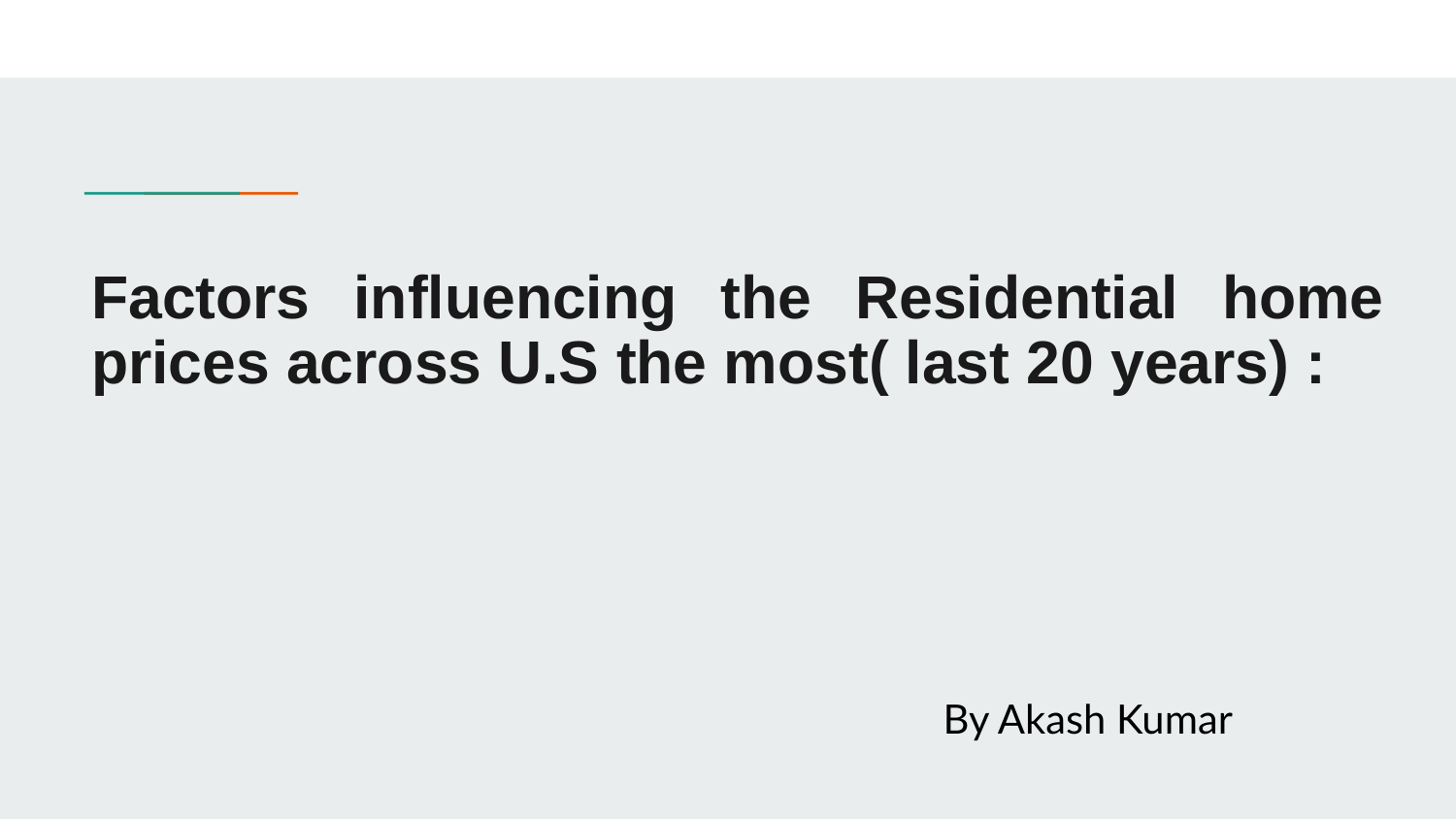

Factors influencing the Residential home prices across U.S the most( last 20 years) :
By Akash Kumar